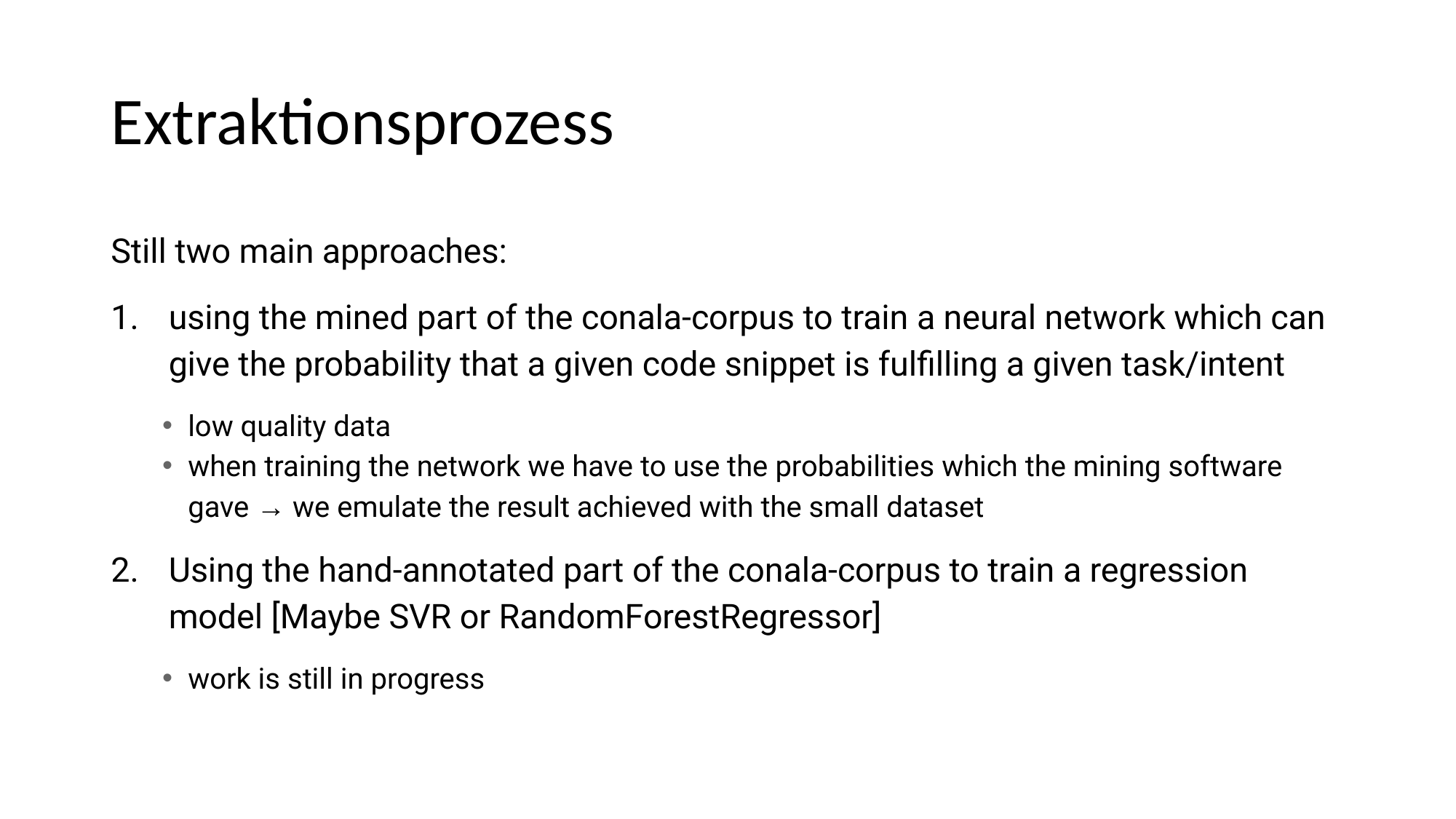

# Extraktionsprozess
Still two main approaches:
using the mined part of the conala-corpus to train a neural network which can give the probability that a given code snippet is fulfilling a given task/intent
low quality data
when training the network we have to use the probabilities which the mining software gave → we emulate the result achieved with the small dataset
Using the hand-annotated part of the conala-corpus to train a regression model [Maybe SVR or RandomForestRegressor]
work is still in progress